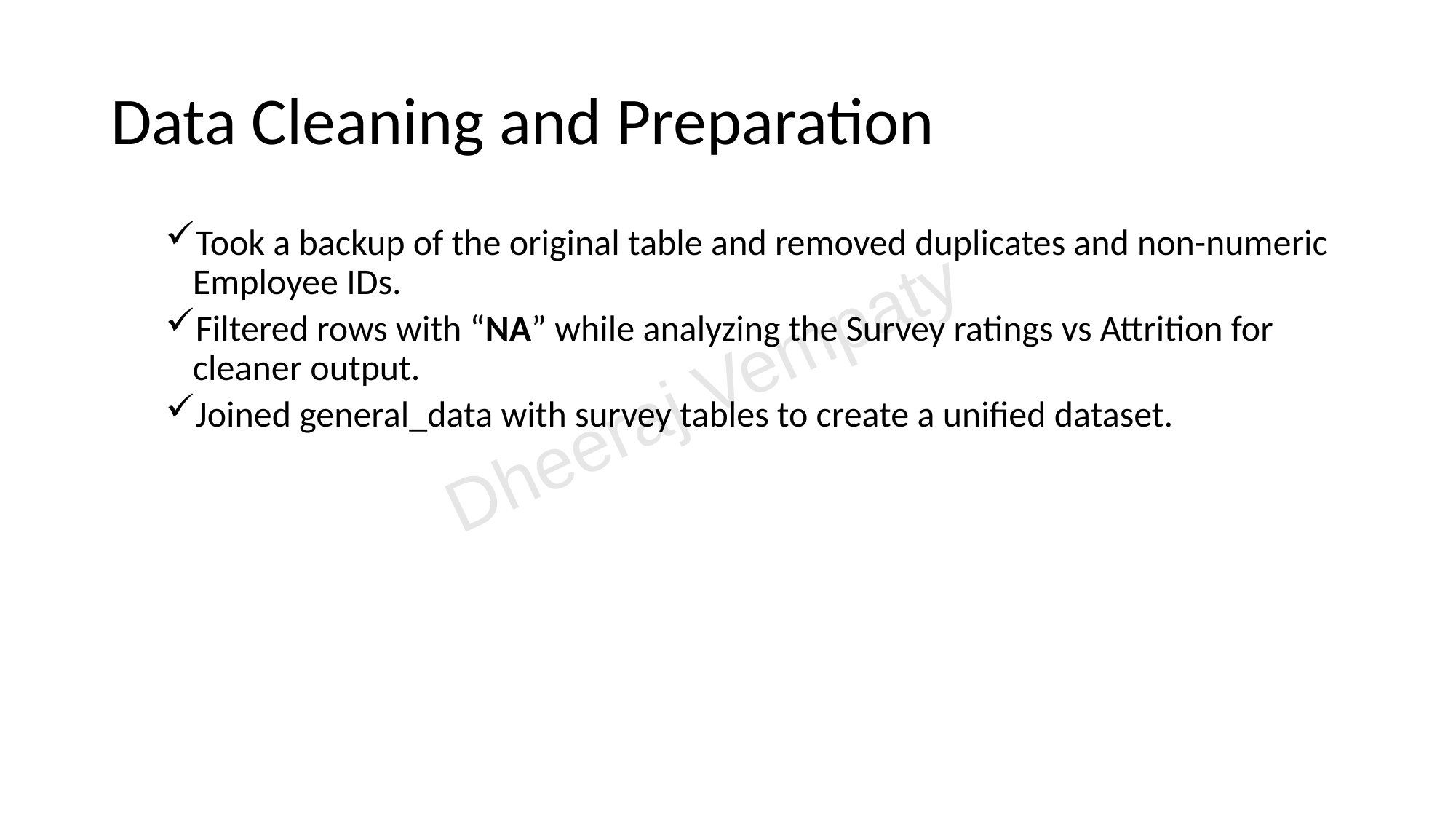

# Data Cleaning and Preparation
Took a backup of the original table and removed duplicates and non-numeric Employee IDs.
Filtered rows with “NA” while analyzing the Survey ratings vs Attrition for cleaner output.
Joined general_data with survey tables to create a unified dataset.
Dheeraj Vempaty